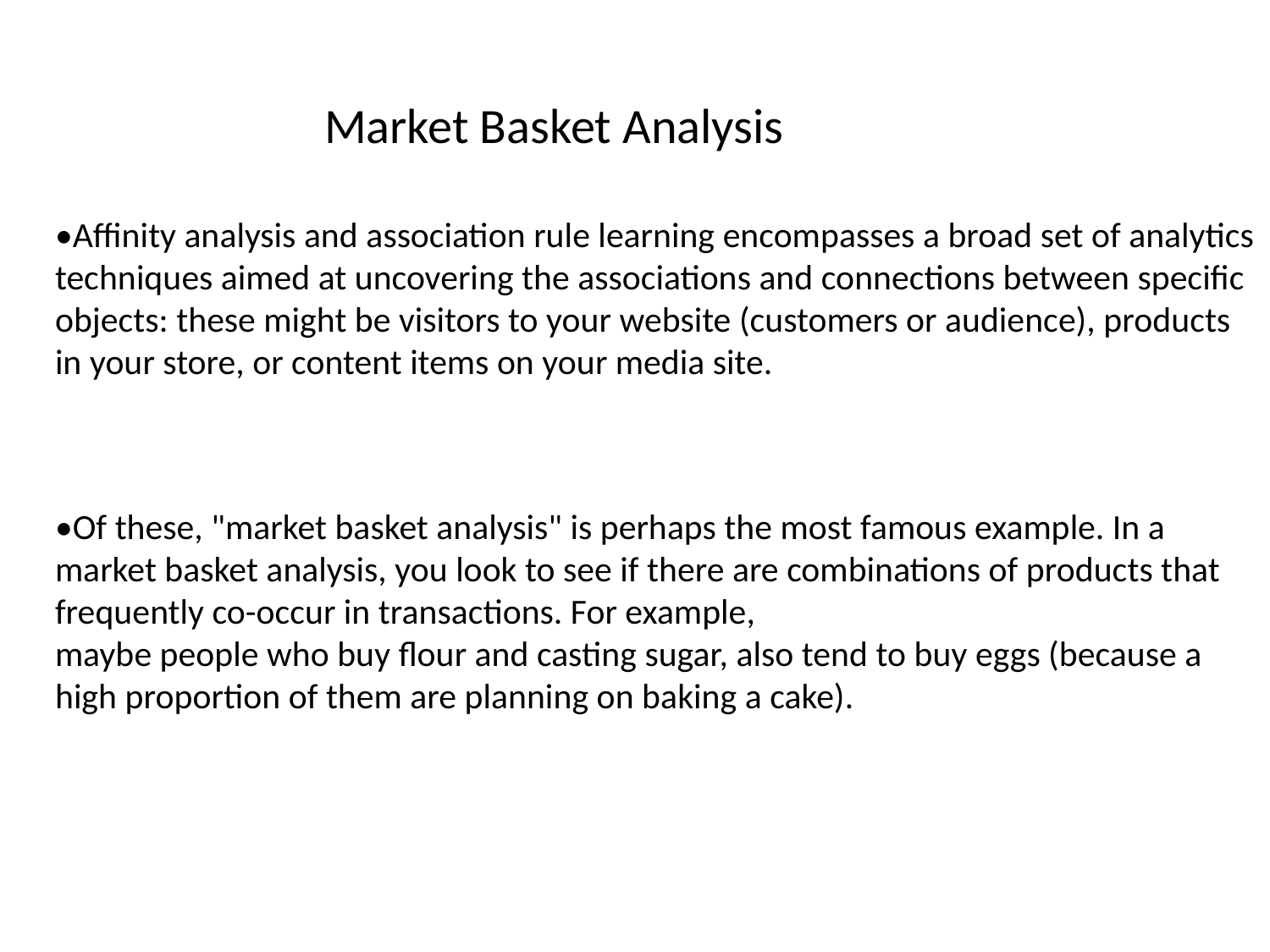

Market Basket Analysis

•Affinity analysis and association rule learning encompasses a broad set of analytics techniques aimed at uncovering the associations and connections between specific objects: these might be visitors to your website (customers or audience), products in your store, or content items on your media site.

•Of these, "market basket analysis" is perhaps the most famous example. In a market basket analysis, you look to see if there are combinations of products that frequently co-occur in transactions. For example,
maybe people who buy flour and casting sugar, also tend to buy eggs (because a high proportion of them are planning on baking a cake).